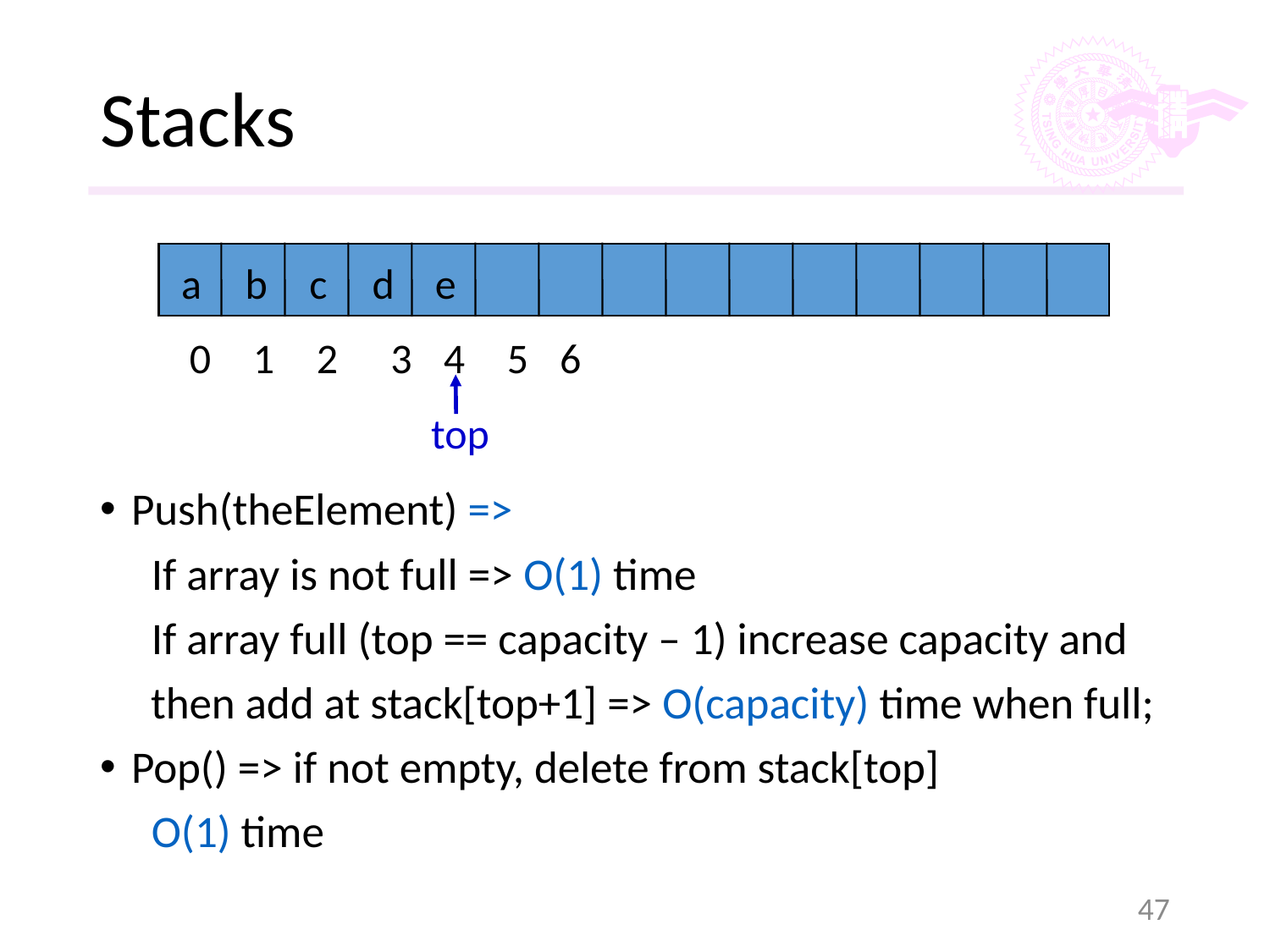

# Stacks

0
1
2
3
4
5
6
a
b
c
d
e
top
Push(theElement) =>
	  If array is not full => O(1) time
	  If array full (top == capacity – 1) increase capacity and
     then add at stack[top+1] => O(capacity) time when full;
Pop() => if not empty, delete from stack[top]
	  O(1) time
47